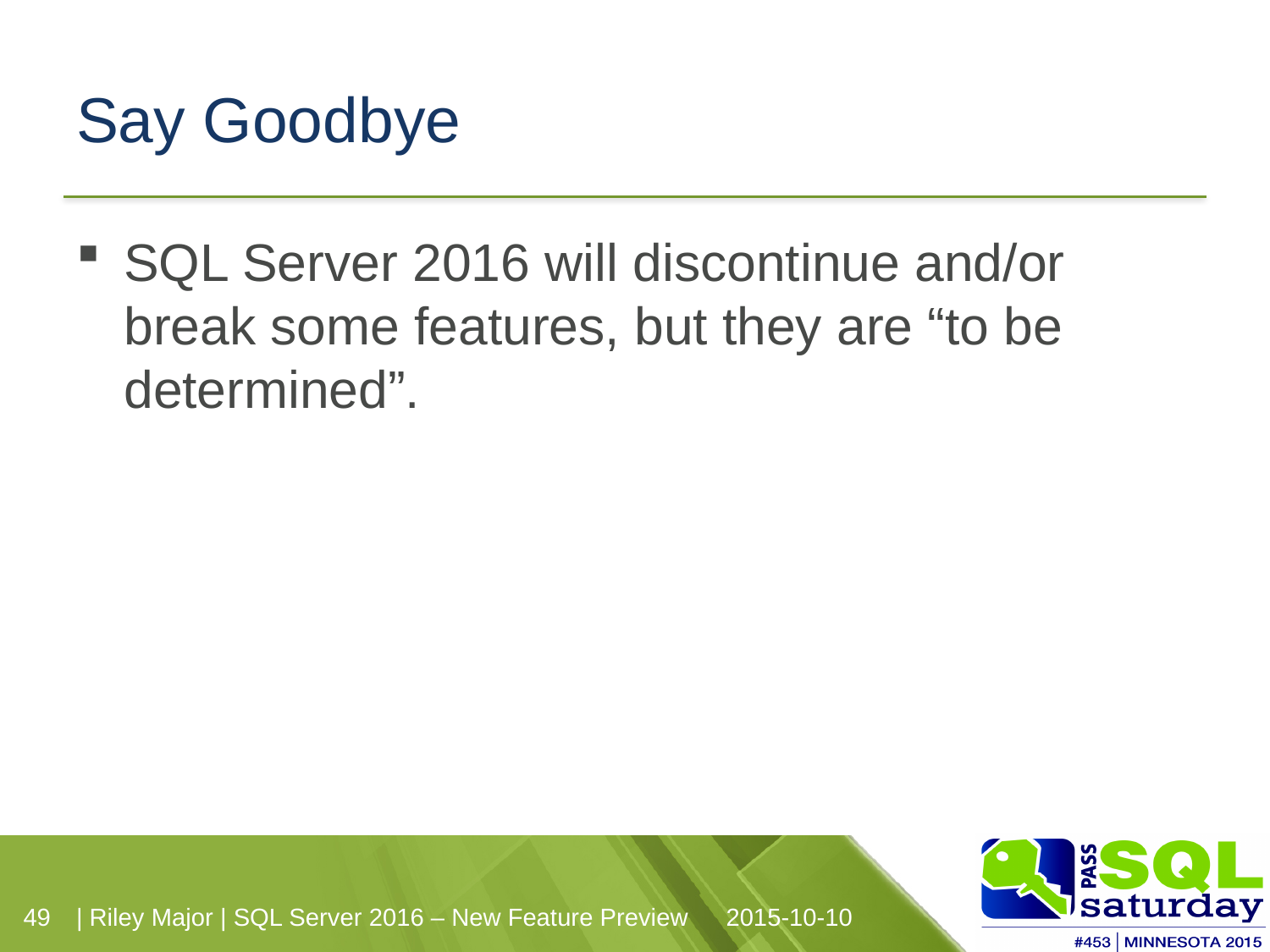

# Say Goodbye
SQL Server 2016 will discontinue and/or break some features, but they are “to be determined”.
| Riley Major | SQL Server 2016 – New Feature Preview
2015-10-10
49